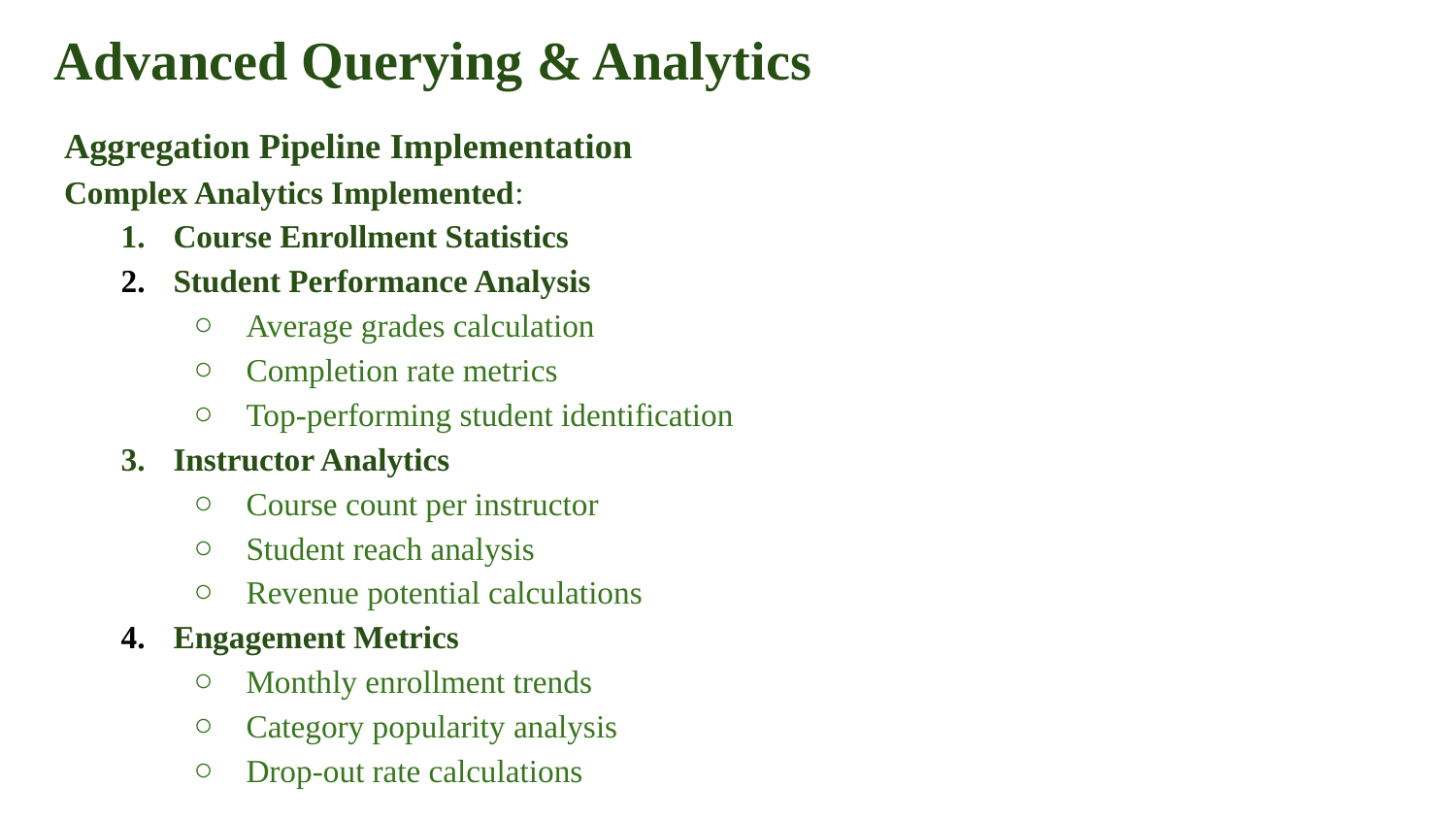

# Advanced Querying & Analytics
Aggregation Pipeline Implementation
Complex Analytics Implemented:
Course Enrollment Statistics
Student Performance Analysis
Average grades calculation
Completion rate metrics
Top-performing student identification
Instructor Analytics
Course count per instructor
Student reach analysis
Revenue potential calculations
Engagement Metrics
Monthly enrollment trends
Category popularity analysis
Drop-out rate calculations